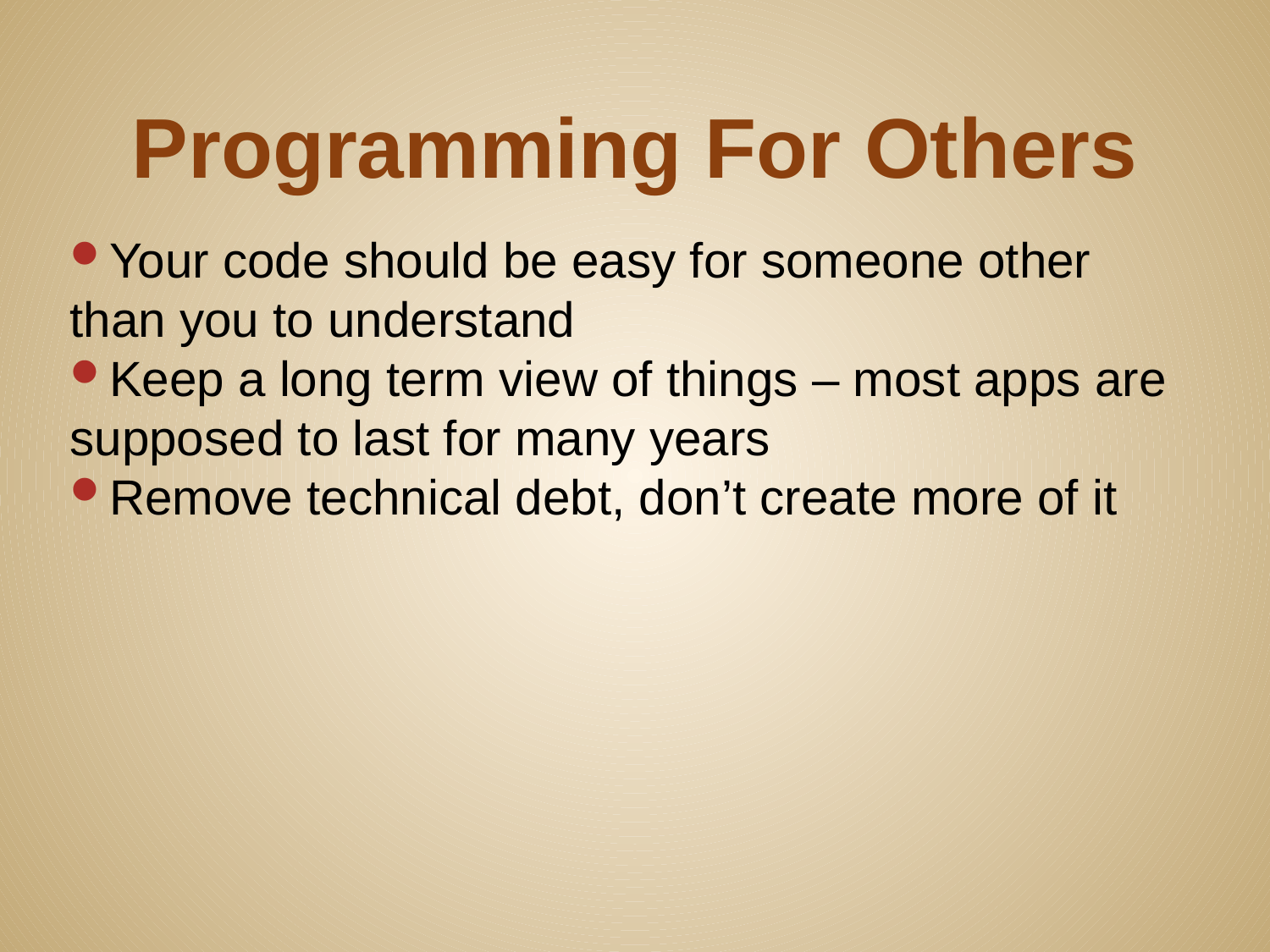

# Programming For Others
Your code should be easy for someone other than you to understand
Keep a long term view of things – most apps are supposed to last for many years
Remove technical debt, don’t create more of it